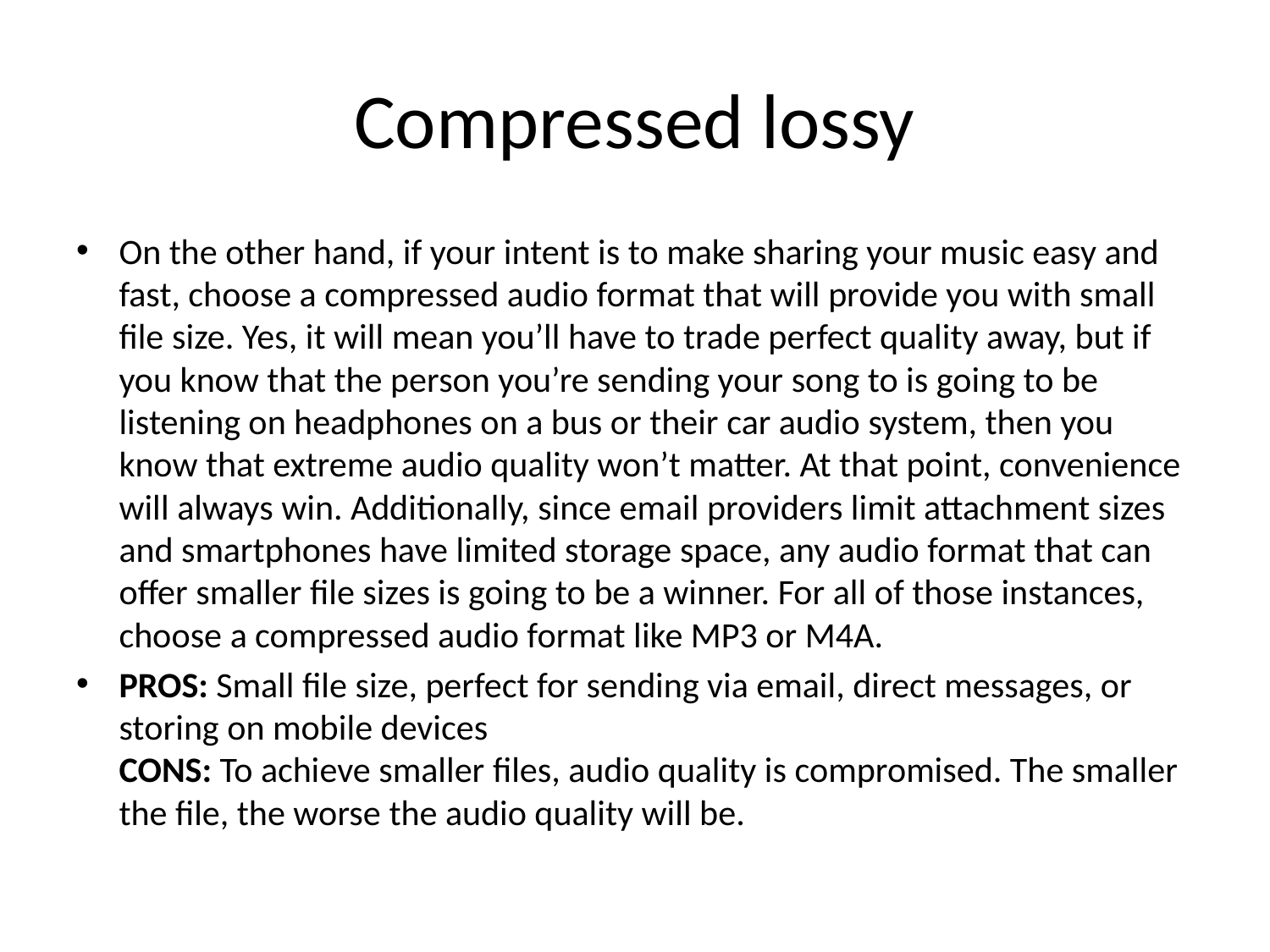

# Compressed lossy
On the other hand, if your intent is to make sharing your music easy and fast, choose a compressed audio format that will provide you with small file size. Yes, it will mean you’ll have to trade perfect quality away, but if you know that the person you’re sending your song to is going to be listening on headphones on a bus or their car audio system, then you know that extreme audio quality won’t matter. At that point, convenience will always win. Additionally, since email providers limit attachment sizes and smartphones have limited storage space, any audio format that can offer smaller file sizes is going to be a winner. For all of those instances, choose a compressed audio format like MP3 or M4A.
PROS: Small file size, perfect for sending via email, direct messages, or storing on mobile devices
CONS: To achieve smaller files, audio quality is compromised. The smaller the file, the worse the audio quality will be.